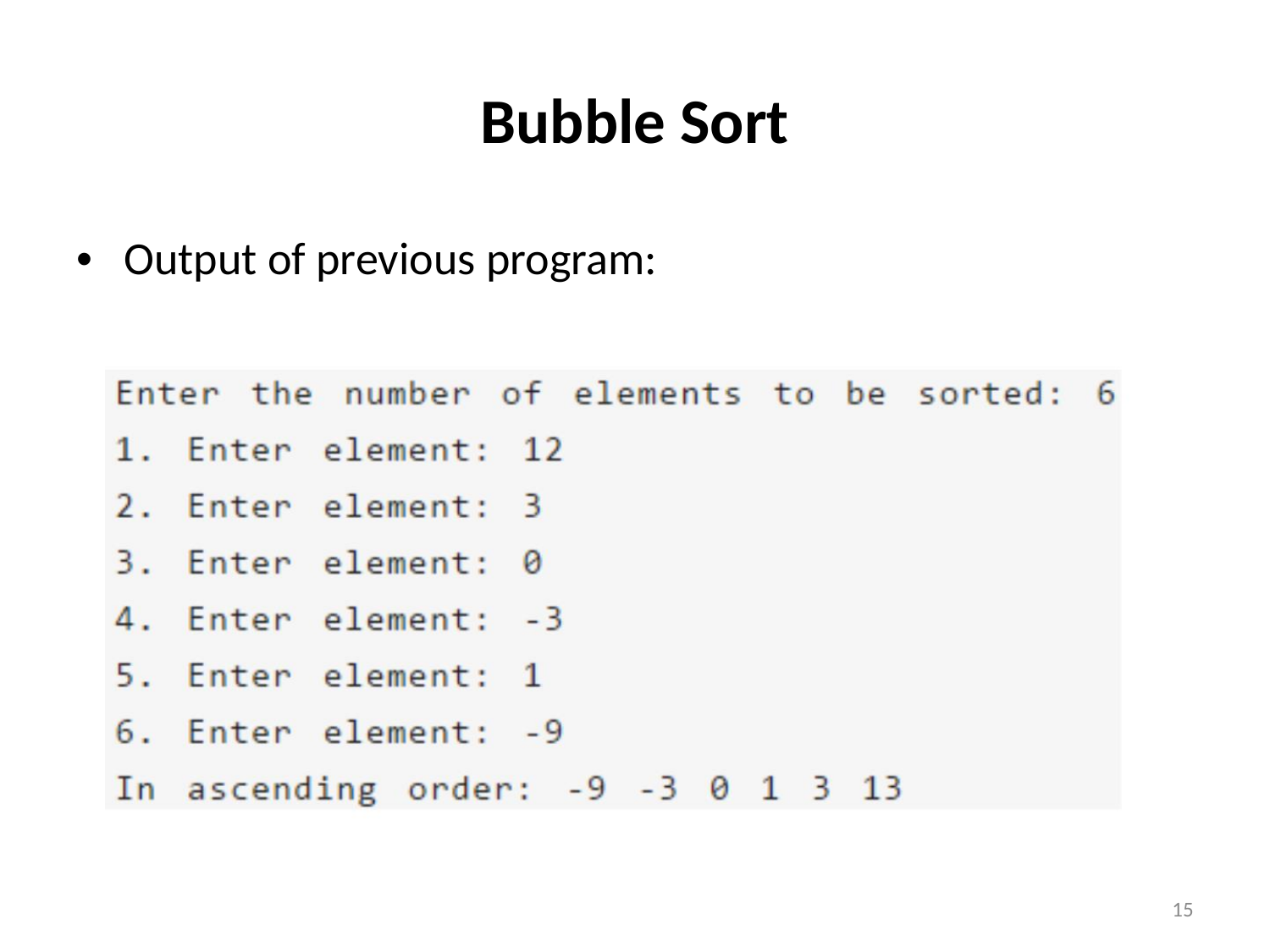

Bubble Sort
• Output of previous program:
15